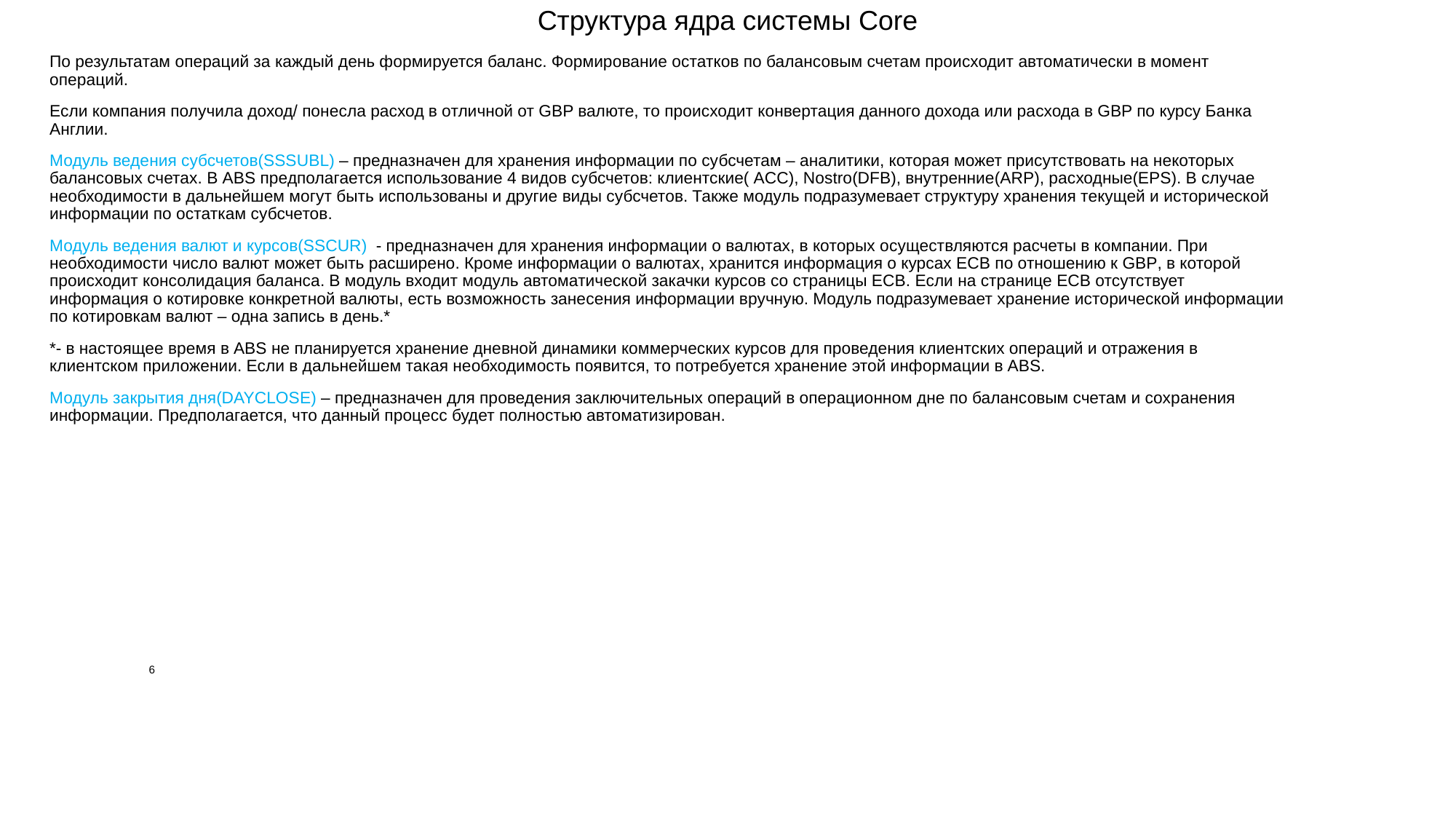

# Структура ядра системы Core
По результатам операций за каждый день формируется баланс. Формирование остатков по балансовым счетам происходит автоматически в момент операций.
Если компания получила доход/ понесла расход в отличной от GBP валюте, то происходит конвертация данного дохода или расхода в GBP по курсу Банка Англии.
Модуль ведения субсчетов(SSSUBL) – предназначен для хранения информации по субсчетам – аналитики, которая может присутствовать на некоторых балансовых счетах. В ABS предполагается использование 4 видов субсчетов: клиентские( ACC), Nostro(DFB), внутренние(ARP), расходные(EPS). В случае необходимости в дальнейшем могут быть использованы и другие виды субсчетов. Также модуль подразумевает структуру хранения текущей и исторической информации по остаткам субсчетов.
Модуль ведения валют и курсов(SSCUR)  - предназначен для хранения информации о валютах, в которых осуществляются расчеты в компании. При необходимости число валют может быть расширено. Кроме информации о валютах, хранится информация о курсах ECB по отношению к GBP, в которой происходит консолидация баланса. В модуль входит модуль автоматической закачки курсов со страницы ECB. Если на странице ECB отсутствует информация о котировке конкретной валюты, есть возможность занесения информации вручную. Модуль подразумевает хранение исторической информации по котировкам валют – одна запись в день.*
*- в настоящее время в ABS не планируется хранение дневной динамики коммерческих курсов для проведения клиентских операций и отражения в клиентском приложении. Если в дальнейшем такая необходимость появится, то потребуется хранение этой информации в ABS.
Модуль закрытия дня(DAYCLOSE) – предназначен для проведения заключительных операций в операционном дне по балансовым счетам и сохранения информации. Предполагается, что данный процесс будет полностью автоматизирован.

					6